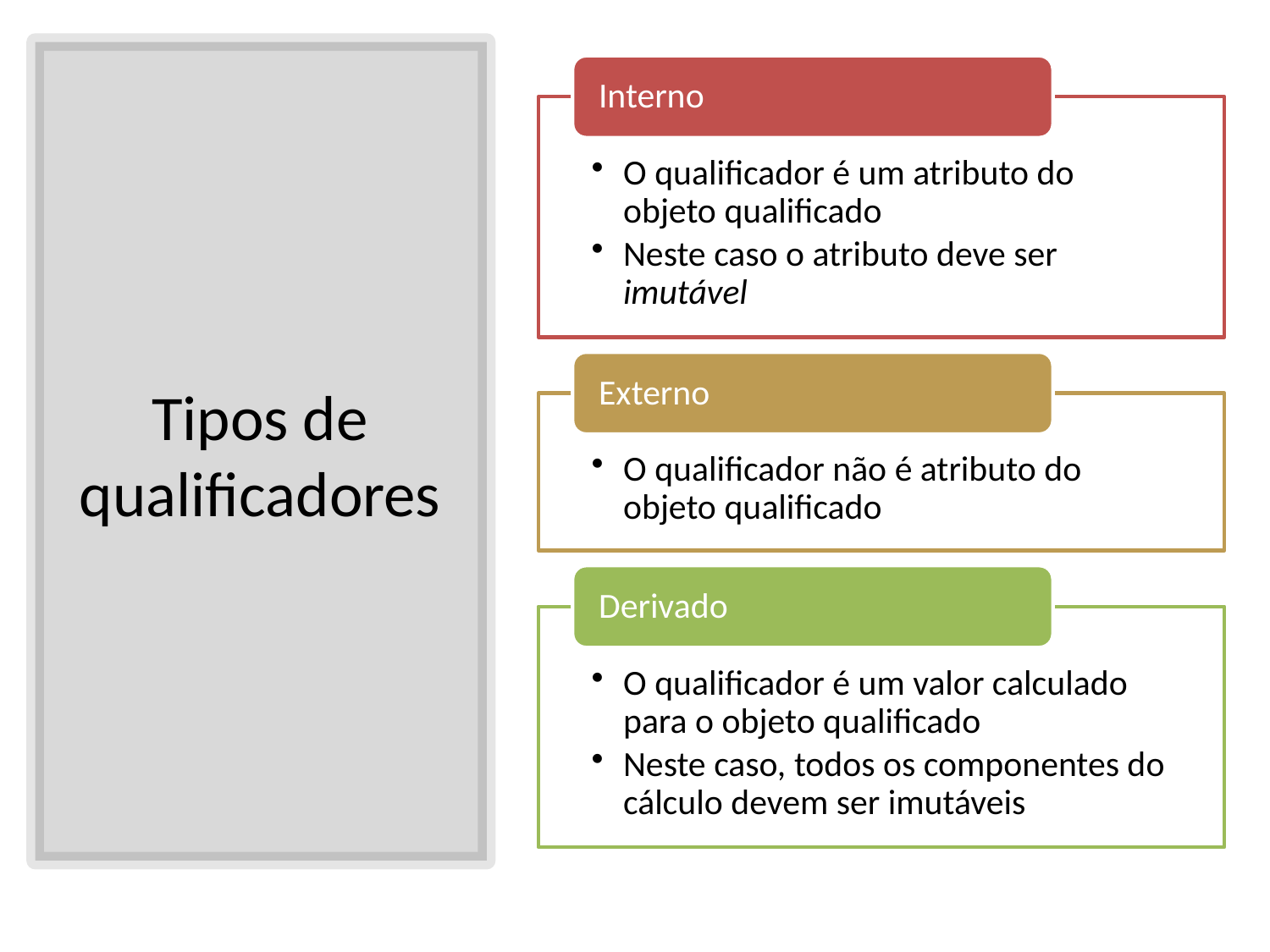

O qualificador é um atributo do objeto qualificado
Neste caso o atributo deve ser imutável
Interno
O qualificador não é atributo do objeto qualificado
Externo
O qualificador é um valor calculado para o objeto qualificado
Neste caso, todos os componentes do cálculo devem ser imutáveis
Derivado
# Tipos de qualificadores